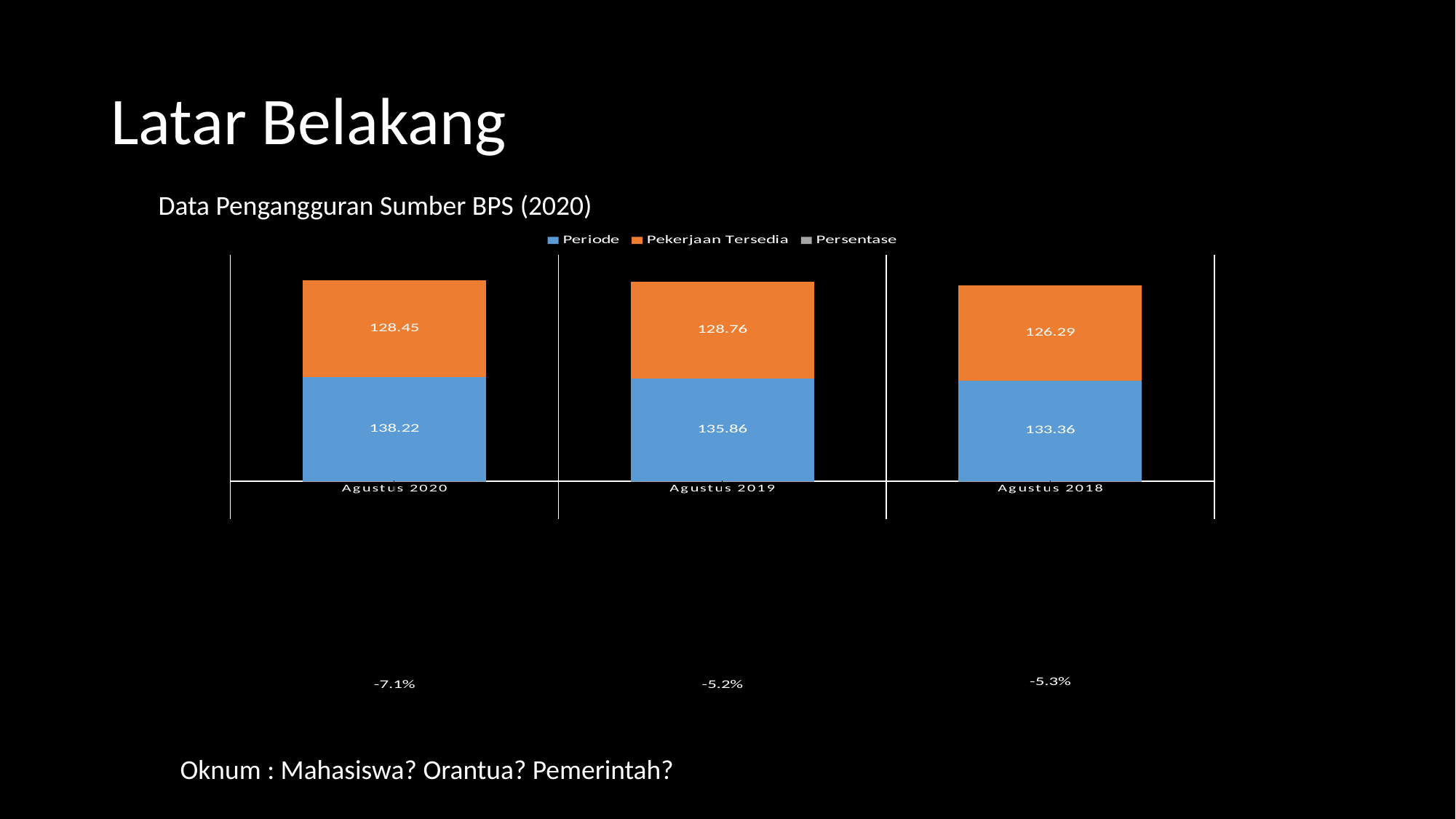

# Latar Belakang
Data Pengangguran Sumber BPS (2020)

### Chart

| Category | Periode | Pekerjaan Tersedia | Persentase |
|---|---|---|---|
| Agustus 2020 | 138.22 | 128.45 | -0.07068441614816967 |
| Agustus 2019 | 135.86 | 128.76 | -0.052259679081407495 |
| Agustus 2018 | 133.36 | 126.29 | -0.053014397120575985 |
Oknum : Mahasiswa? Orantua? Pemerintah?